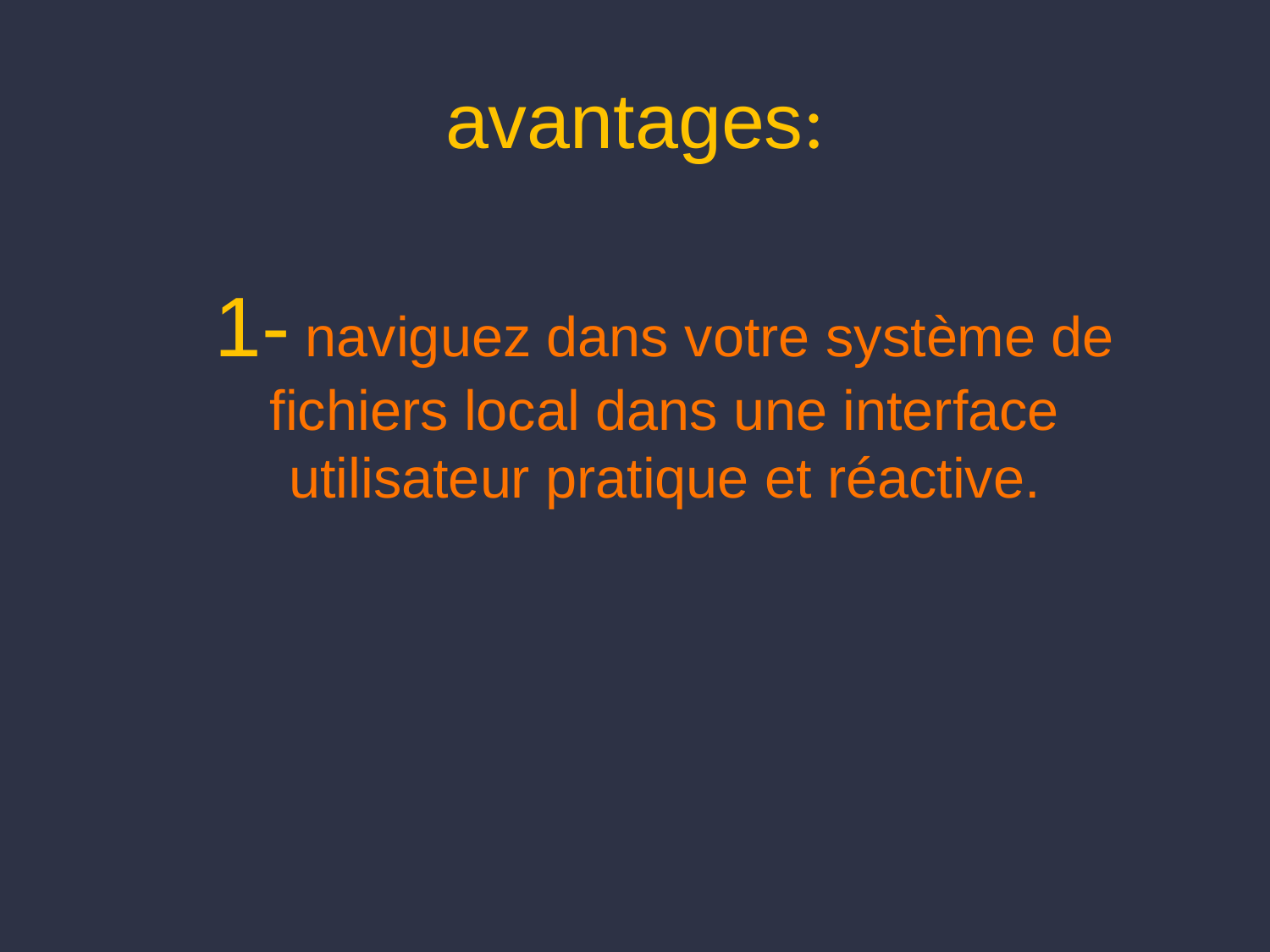

# avantages:
1- naviguez dans votre système de fichiers local dans une interface utilisateur pratique et réactive.